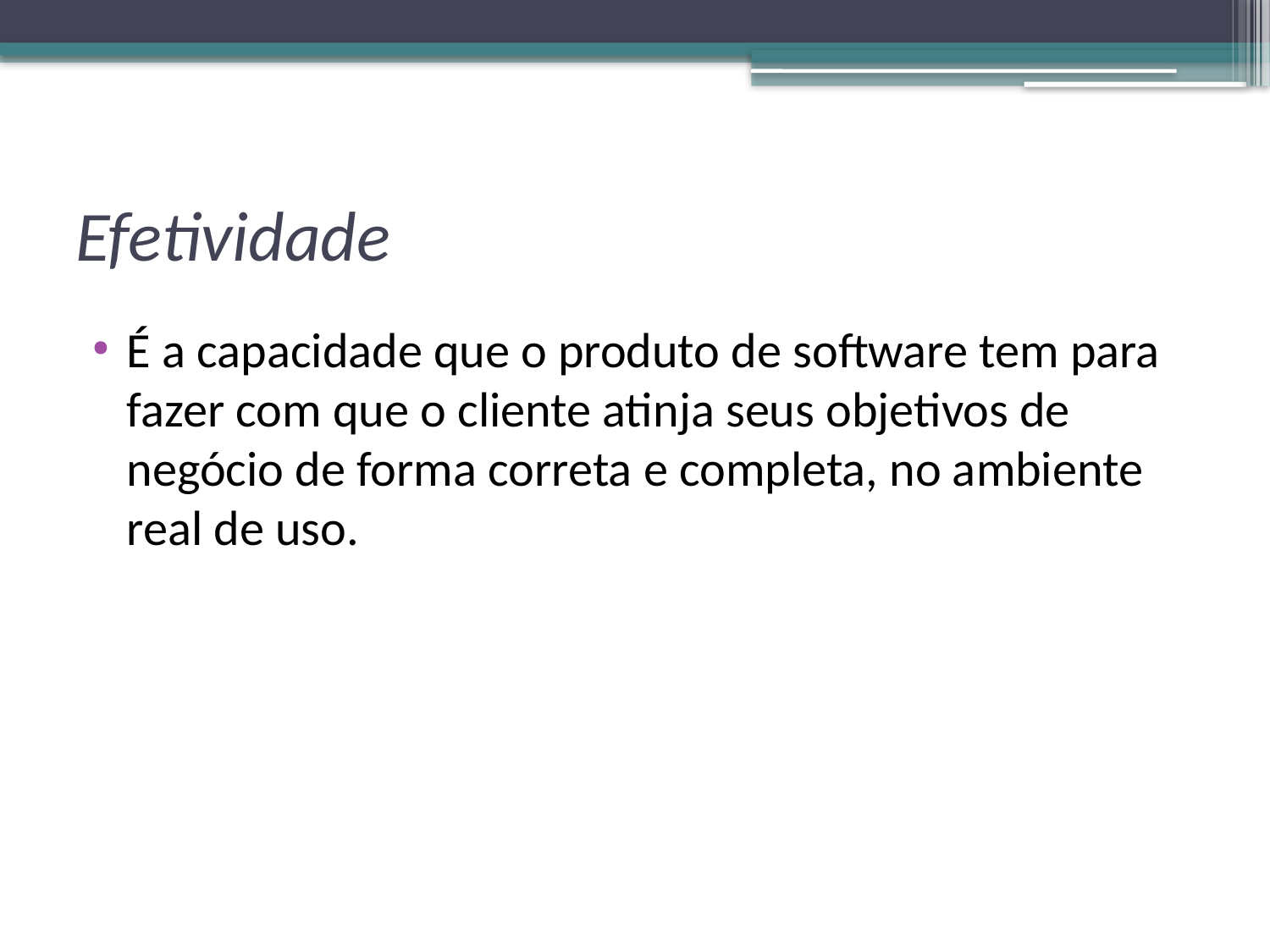

# Efetividade
É a capacidade que o produto de software tem para fazer com que o cliente atinja seus objetivos de negócio de forma correta e completa, no ambiente real de uso.